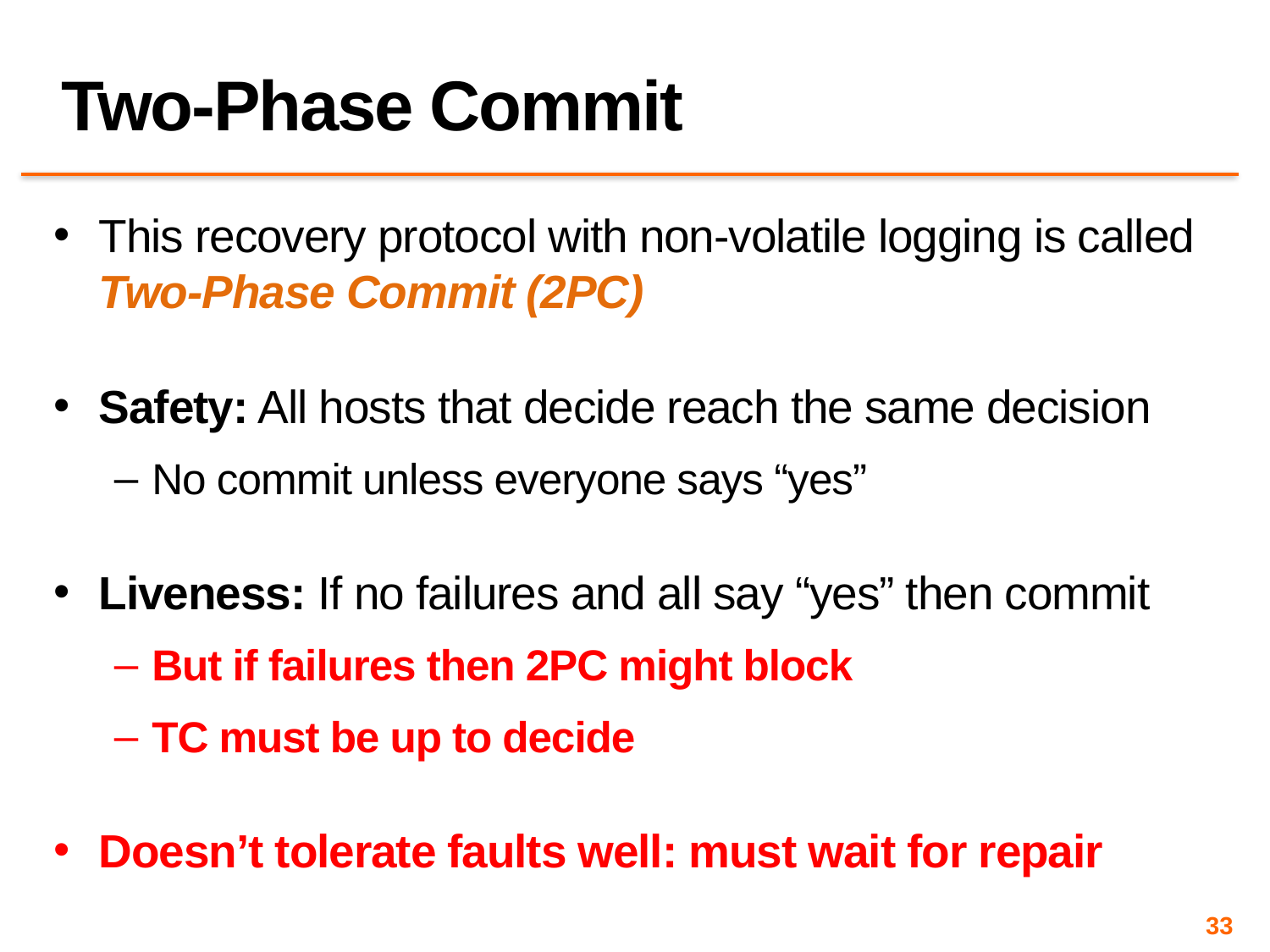

# Two-Phase Commit
This recovery protocol with non-volatile logging is called Two-Phase Commit (2PC)
Safety: All hosts that decide reach the same decision
No commit unless everyone says “yes”
Liveness: If no failures and all say “yes” then commit
But if failures then 2PC might block
TC must be up to decide
Doesn’t tolerate faults well: must wait for repair

33